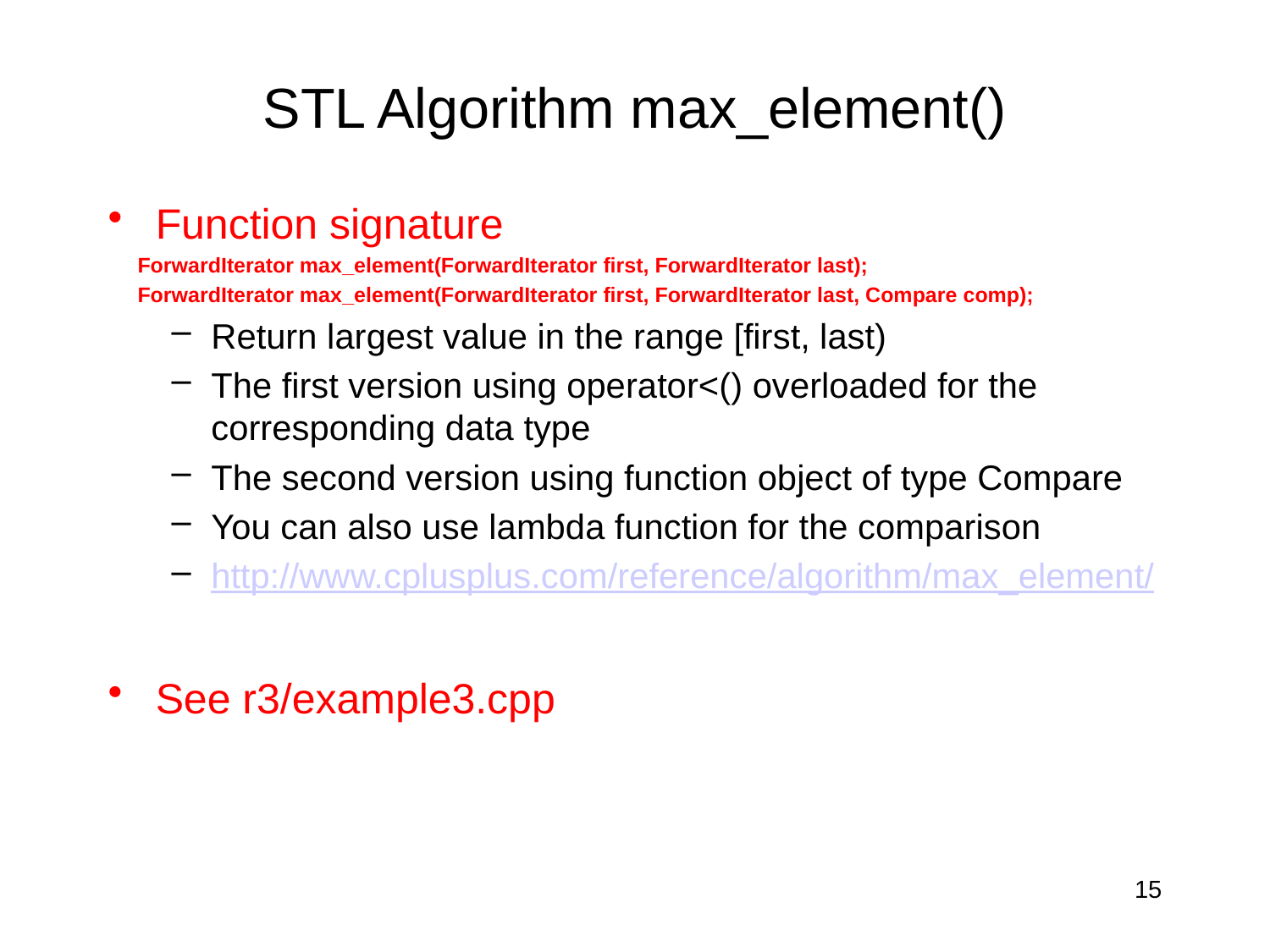

# STL Algorithm max_element()
Function signature
     ForwardIterator max_element(ForwardIterator first, ForwardIterator last);
     ForwardIterator max_element(ForwardIterator first, ForwardIterator last, Compare comp);
Return largest value in the range [first, last)
The first version using operator<() overloaded for the corresponding data type
The second version using function object of type Compare
You can also use lambda function for the comparison
http://www.cplusplus.com/reference/algorithm/max_element/

See r3/example3.cpp

15